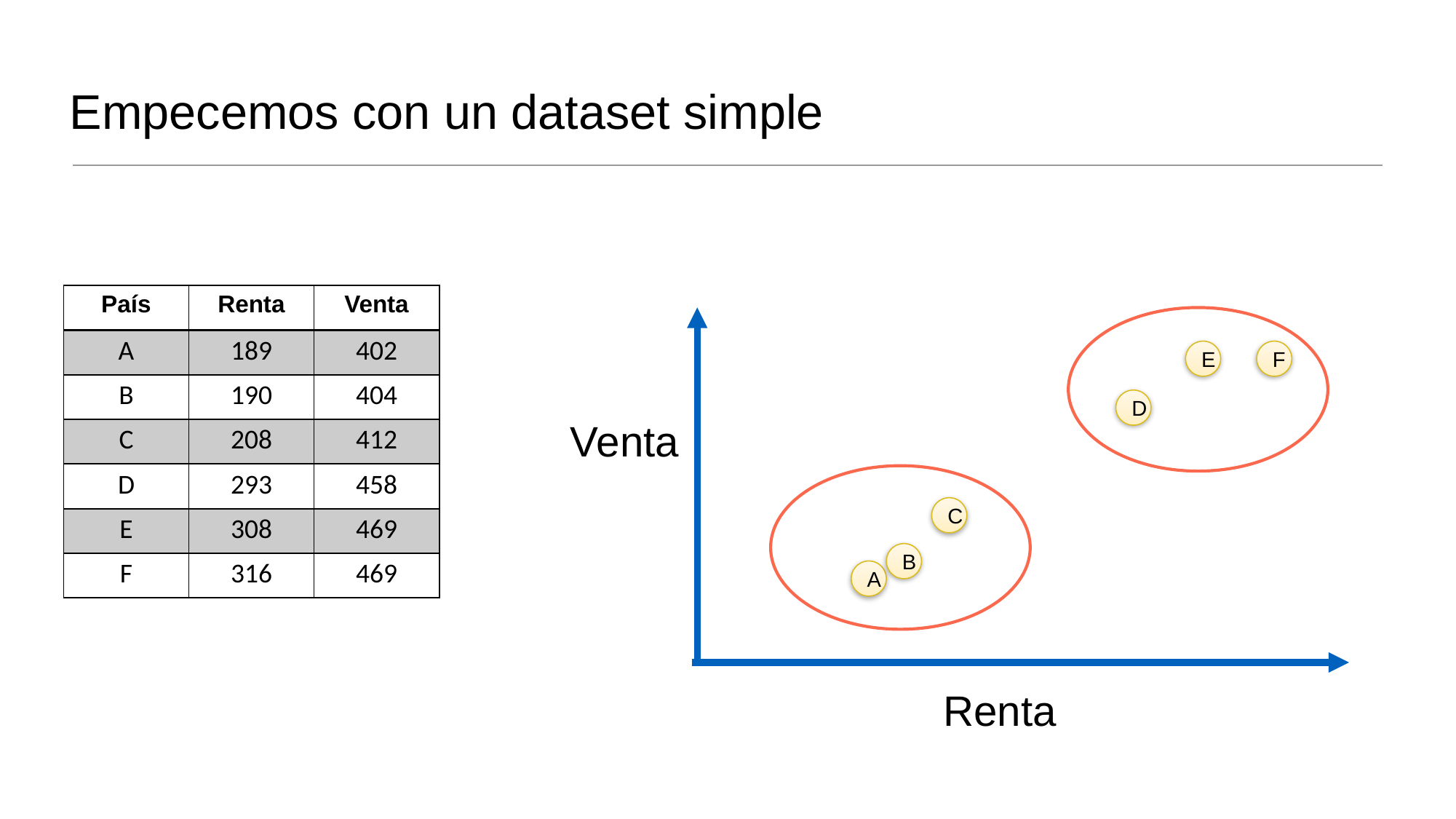

# Empecemos con un dataset simple
| País | Renta | Venta |
| --- | --- | --- |
| A | 189 | 402 |
| B | 190 | 404 |
| C | 208 | 412 |
| D | 293 | 458 |
| E | 308 | 469 |
| F | 316 | 469 |

E
F
D
Venta

C
B
A
Renta